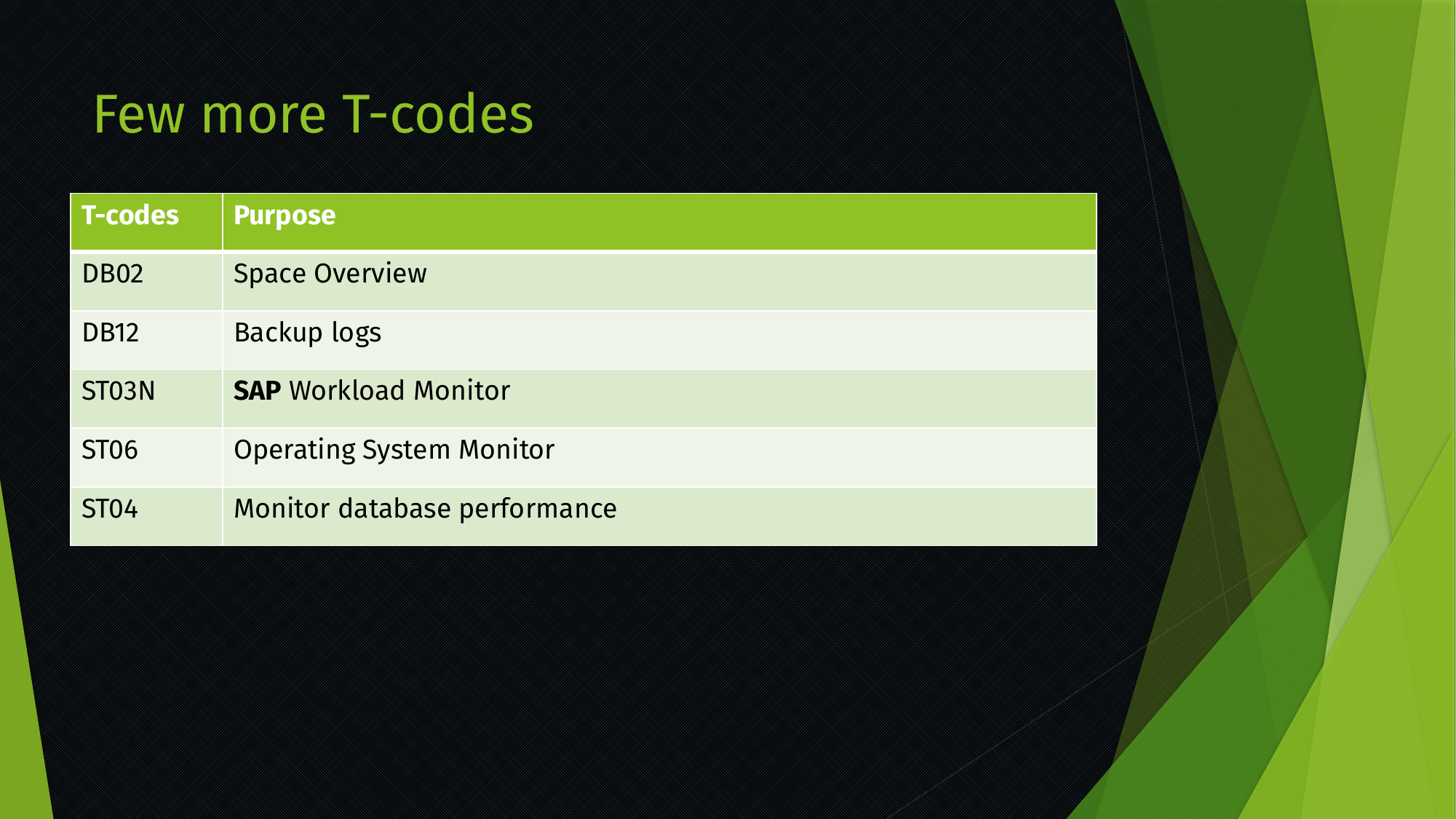

# Few more T-codes
| T-codes | Purpose |
| --- | --- |
| DB02 | Space Overview |
| DB12 | Backup logs |
| ST03N | SAP Workload Monitor |
| ST06 | Operating System Monitor |
| ST04 | Monitor database performance |